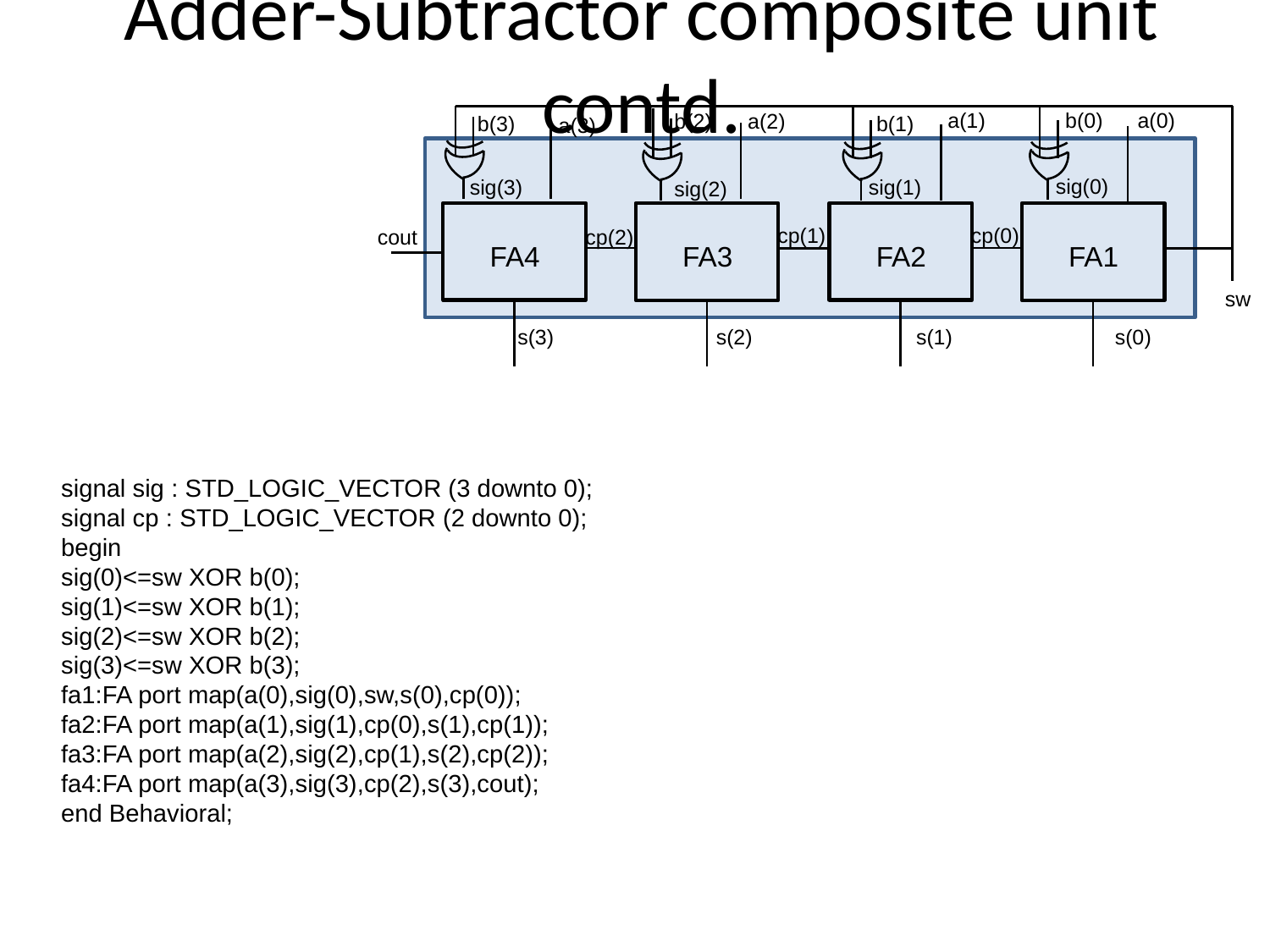

# Adder-Subtractor composite unit contd.
a(1)
b(0)
a(0)
b(2)
a(2)
b(3)
b(1)
a(3)

sig(0)
sig(3)
sig(1)
sig(2)

cp(0)
cp(1)
cout
cp(2)
FA4
FA2
FA3
FA1
sw
s(3)
s(1)
s(0)
s(2)
signal sig : STD_LOGIC_VECTOR (3 downto 0);
signal cp : STD_LOGIC_VECTOR (2 downto 0);
begin
sig(0)<=sw XOR b(0);
sig(1)<=sw XOR b(1);
sig(2)<=sw XOR b(2);
sig(3)<=sw XOR b(3);
fa1:FA port map(a(0),sig(0),sw,s(0),cp(0));
fa2:FA port map(a(1),sig(1),cp(0),s(1),cp(1));
fa3:FA port map(a(2),sig(2),cp(1),s(2),cp(2));
fa4:FA port map(a(3),sig(3),cp(2),s(3),cout);
end Behavioral;